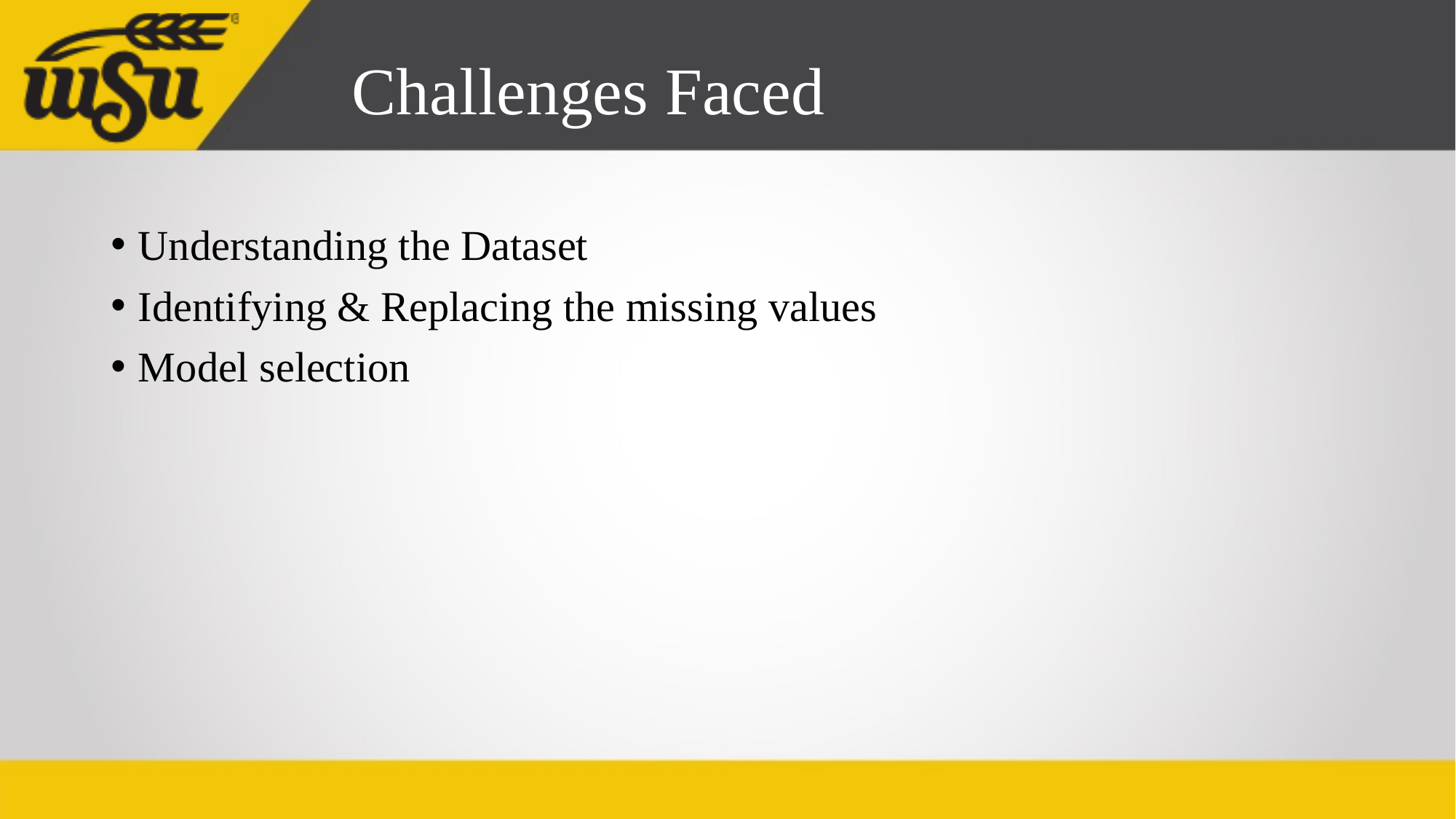

# Challenges Faced
Understanding the Dataset
Identifying & Replacing the missing values
Model selection